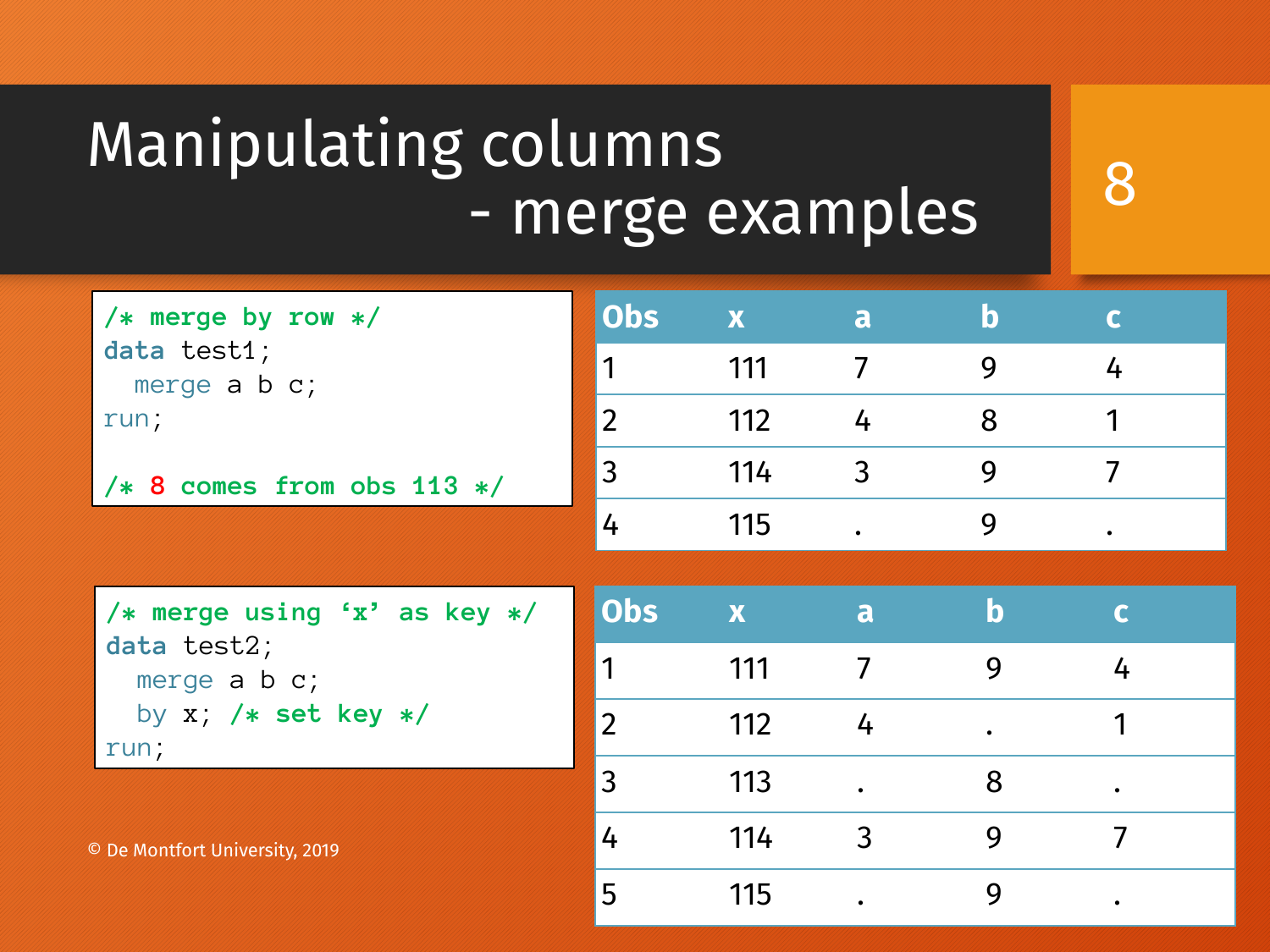

# Manipulating columns - merge examples
8
/* merge by row */
data test1;
  merge a b c;
run;

/* 8 comes from obs 113 */
| Obs | x | a | b | c |
| --- | --- | --- | --- | --- |
| 1 | 111 | 7 | 9 | 4 |
| 2 | 112 | 4 | 8 | 1 |
| 3 | 114 | 3 | 9 | 7 |
| 4 | 115 | . | 9 | . |
| Obs | x | a | b | c |
| --- | --- | --- | --- | --- |
| 1 | 111 | 7 | 9 | 4 |
| 2 | 112 | 4 | . | 1 |
| 3 | 113 | . | 8 | . |
| 4 | 114 | 3 | 9 | 7 |
| 5 | 115 | . | 9 | . |
/* merge using ‘x’ as key */
data test2;
  merge a b c;
  by x; /* set key */
run;
© De Montfort University, 2019